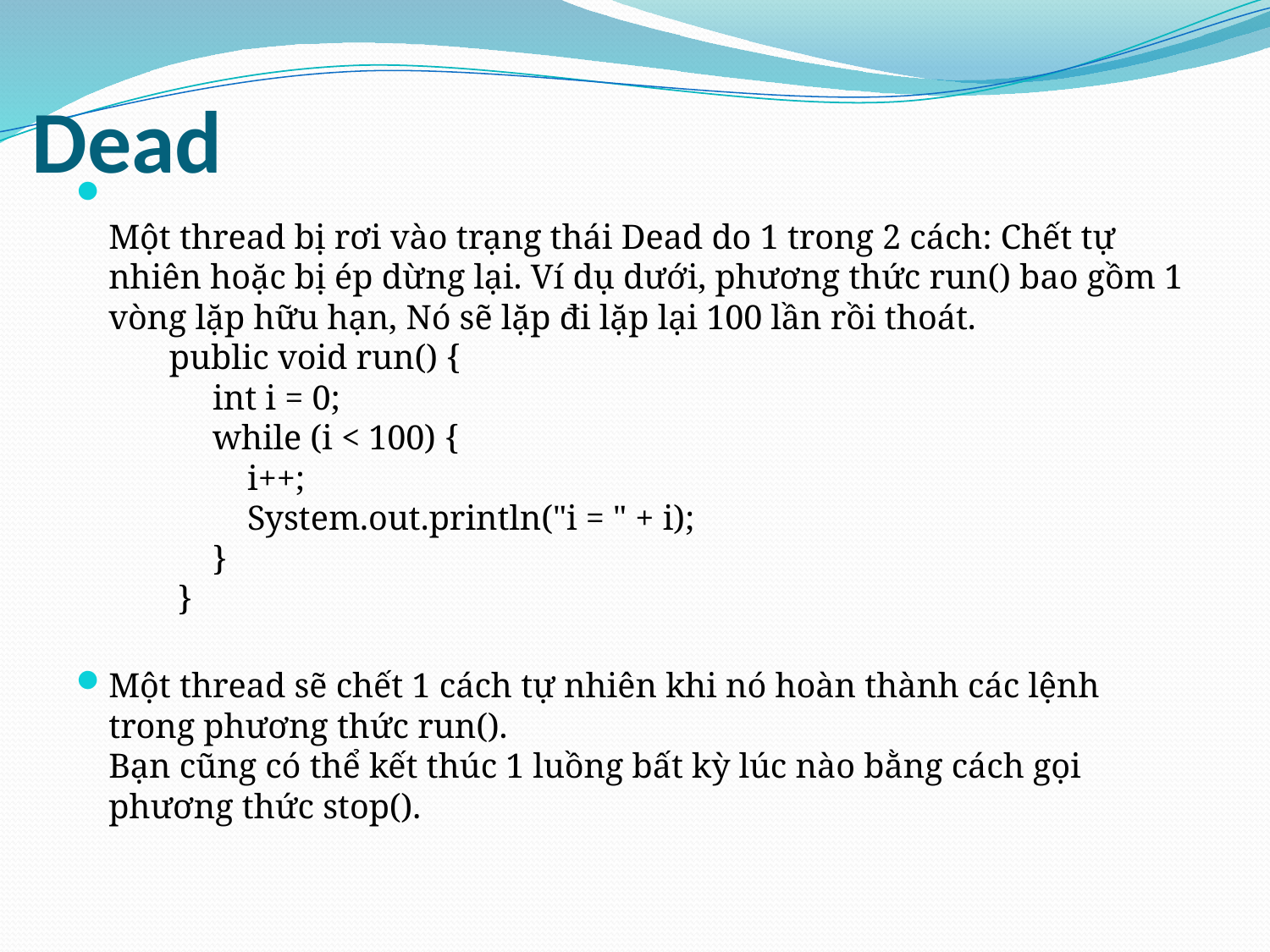

# Dead
Một thread bị rơi vào trạng thái Dead do 1 trong 2 cách: Chết tự nhiên hoặc bị ép dừng lại. Ví dụ dưới, phương thức run() bao gồm 1 vòng lặp hữu hạn, Nó sẽ lặp đi lặp lại 100 lần rồi thoát.
       public void run() {
            int i = 0;
            while (i < 100) {
                i++;
                System.out.println("i = " + i);
            }
        }
Một thread sẽ chết 1 cách tự nhiên khi nó hoàn thành các lệnh trong phương thức run().
Bạn cũng có thể kết thúc 1 luồng bất kỳ lúc nào bằng cách gọi phương thức stop().